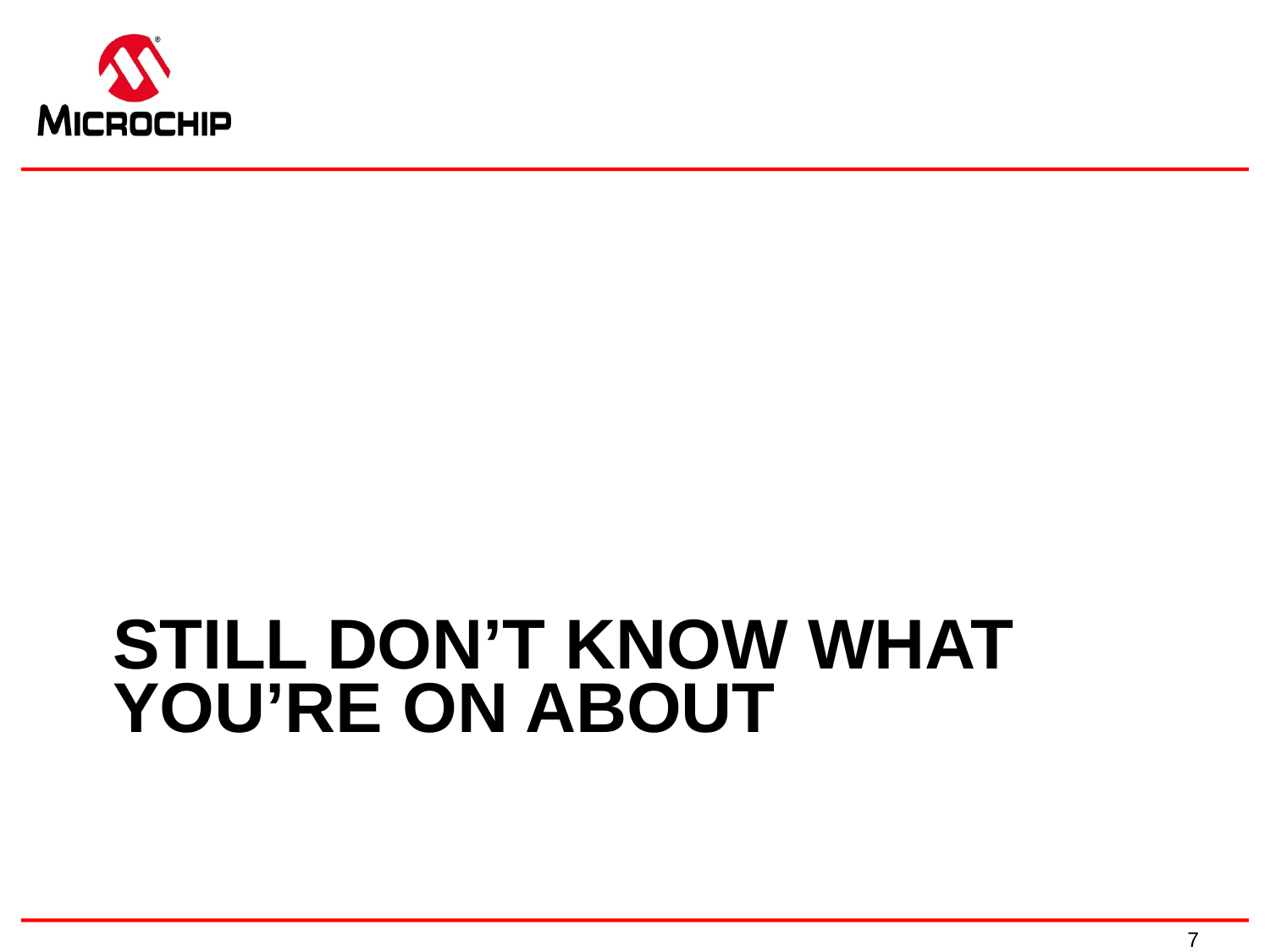

# Still don’t know what you’re on about